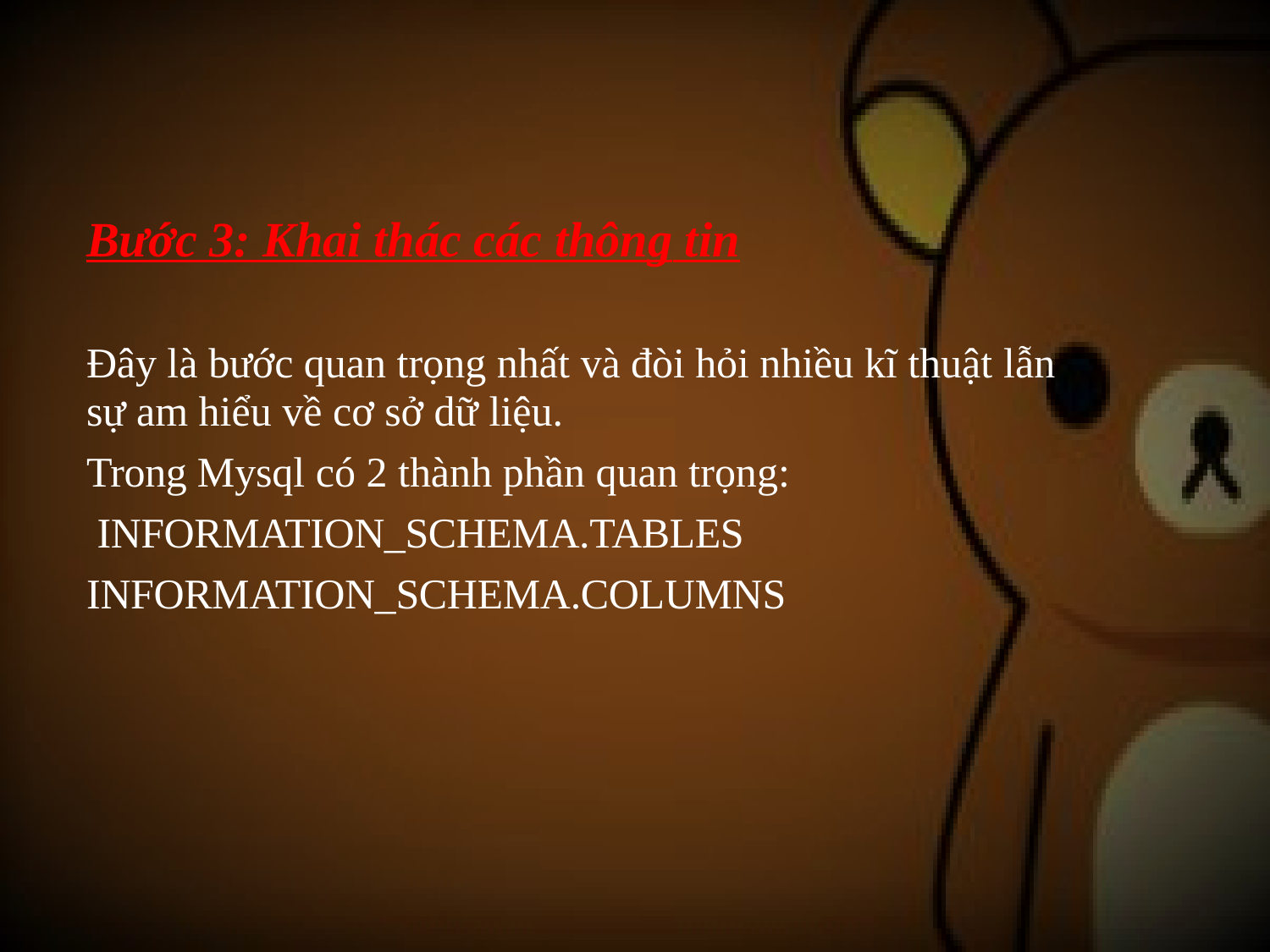

Bước 3: Khai thác các thông tin

Đây là bước quan trọng nhất và đòi hỏi nhiều kĩ thuật lẫn
sự am hiểu về cơ sở dữ liệu.
Trong Mysql có 2 thành phần quan trọng:  INFORMATION_SCHEMA.TABLES  INFORMATION_SCHEMA.COLUMNS